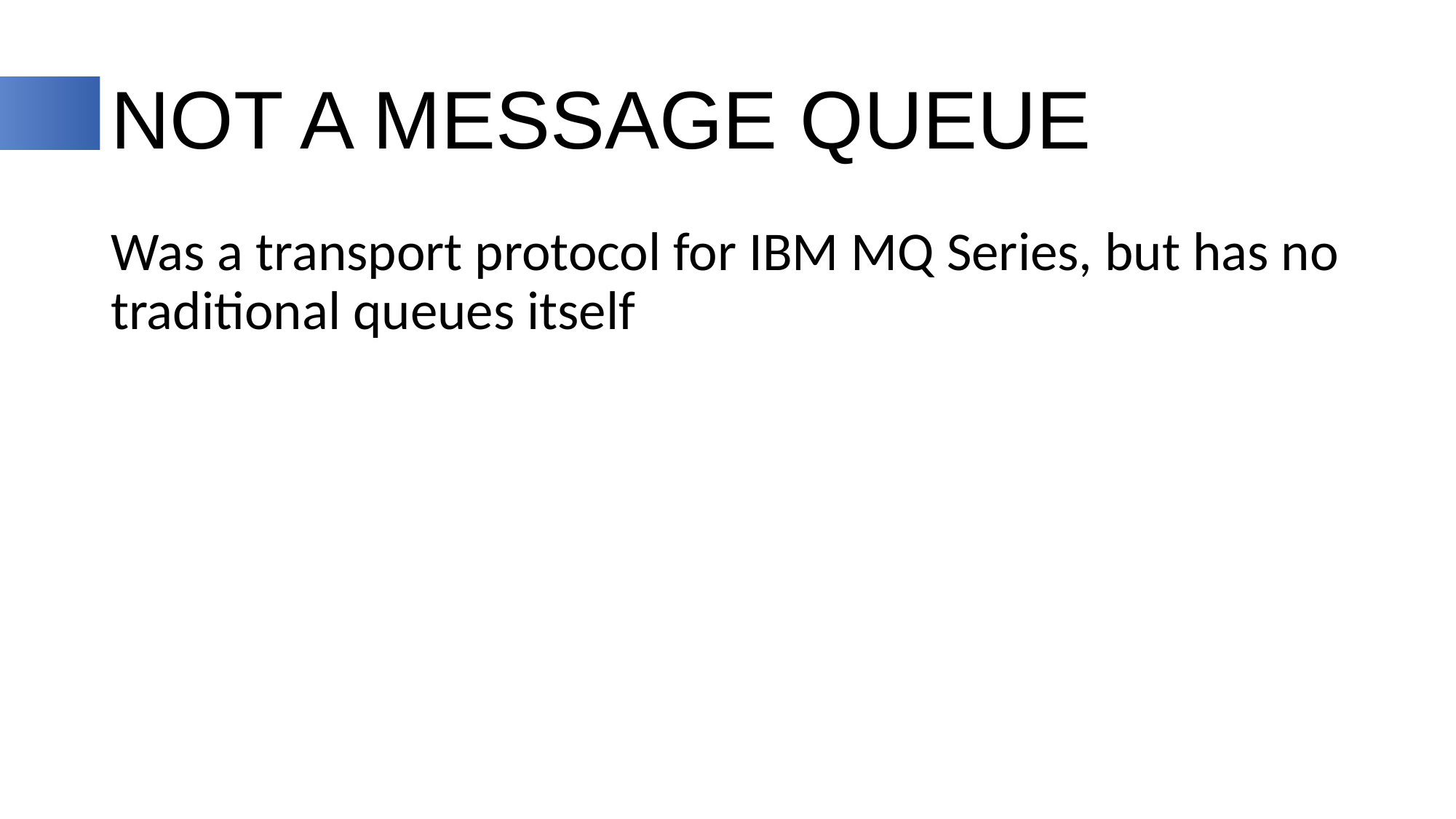

# Not a Message Queue
Was a transport protocol for IBM MQ Series, but has no traditional queues itself